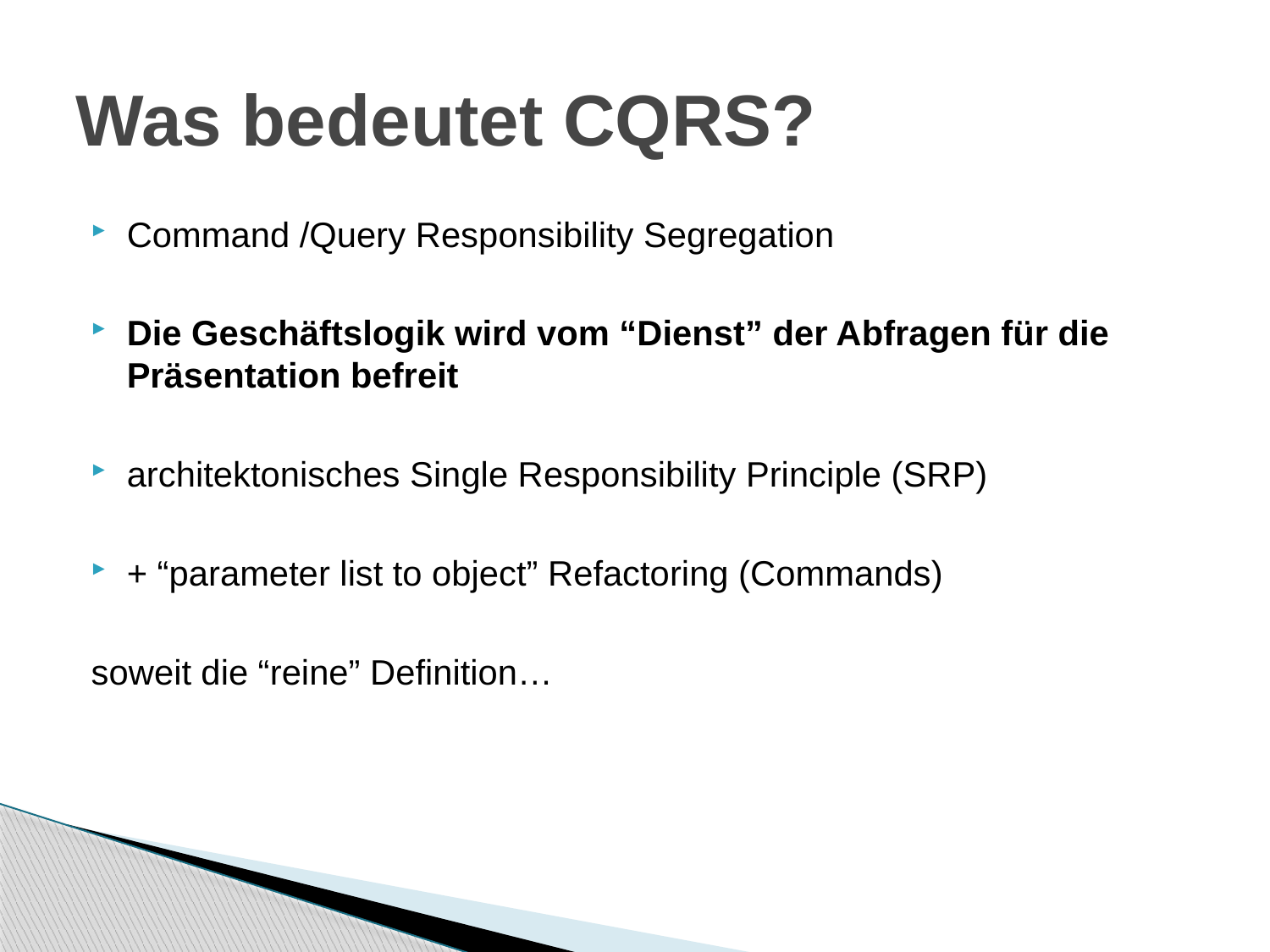

# Was bedeutet CQRS?
Command /Query Responsibility Segregation

Die Geschäftslogik wird vom “Dienst” der Abfragen für die Präsentation befreit

architektonisches Single Responsibility Principle (SRP)

+ “parameter list to object” Refactoring (Commands)

soweit die “reine” Definition…